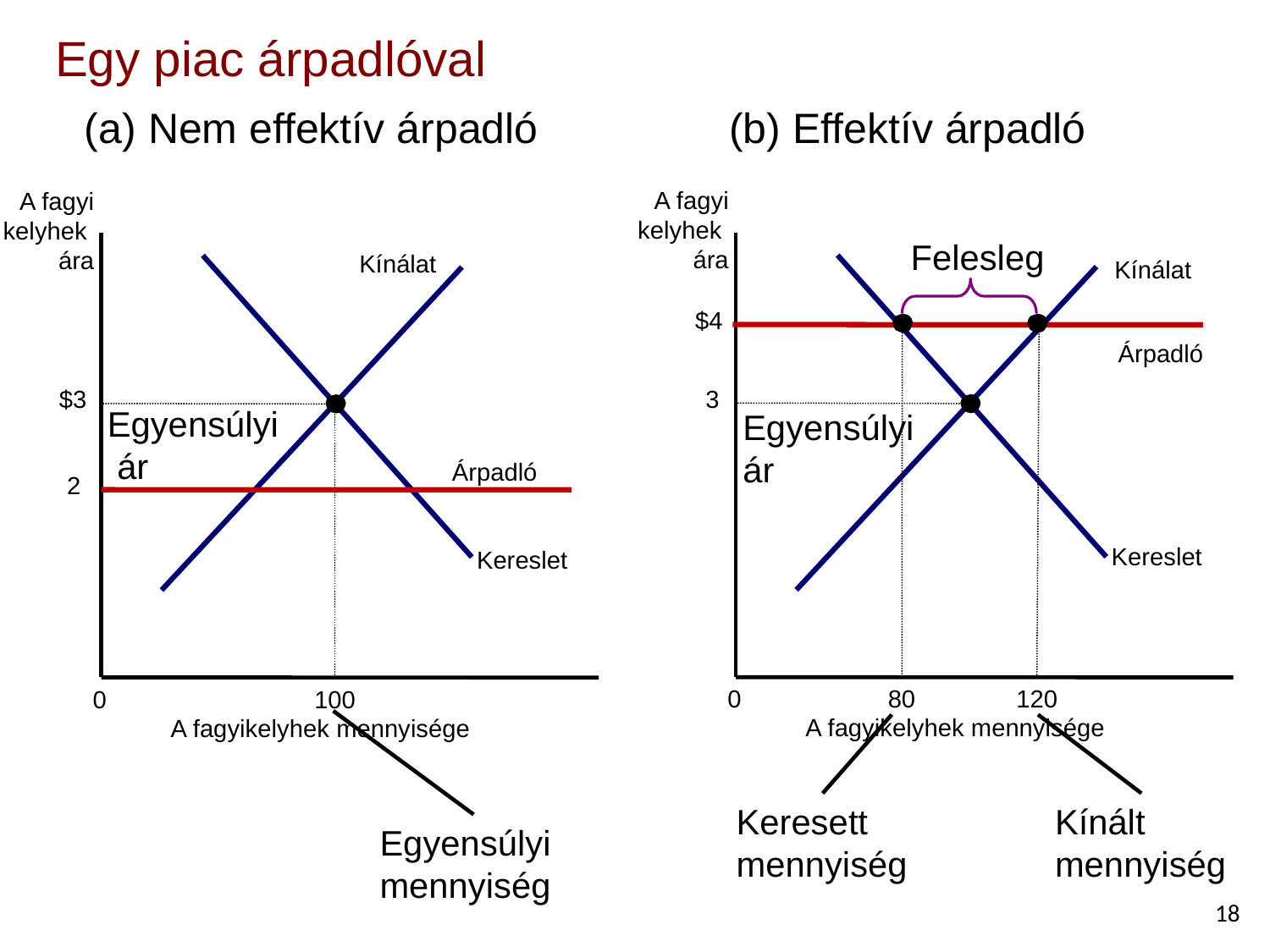

# Egy piac árpadlóval
(a) Nem effektív árpadló
(b) Effektív árpadló
A fagyi
kelyhek
ára

A fagyi
kelyhek
ára

Felesleg
Kínálat
Kínálat
Kereslet
Kereslet
$4
Árpadló

120
80
3
$3

Egyensúlyi
 ár
Egyensúlyi ár
100
Árpadló
2
0
A fagyikelyhek mennyisége
0
A fagyikelyhek mennyisége
Keresett
mennyiség
Kínált
mennyiség
Egyensúlyi
mennyiség
18